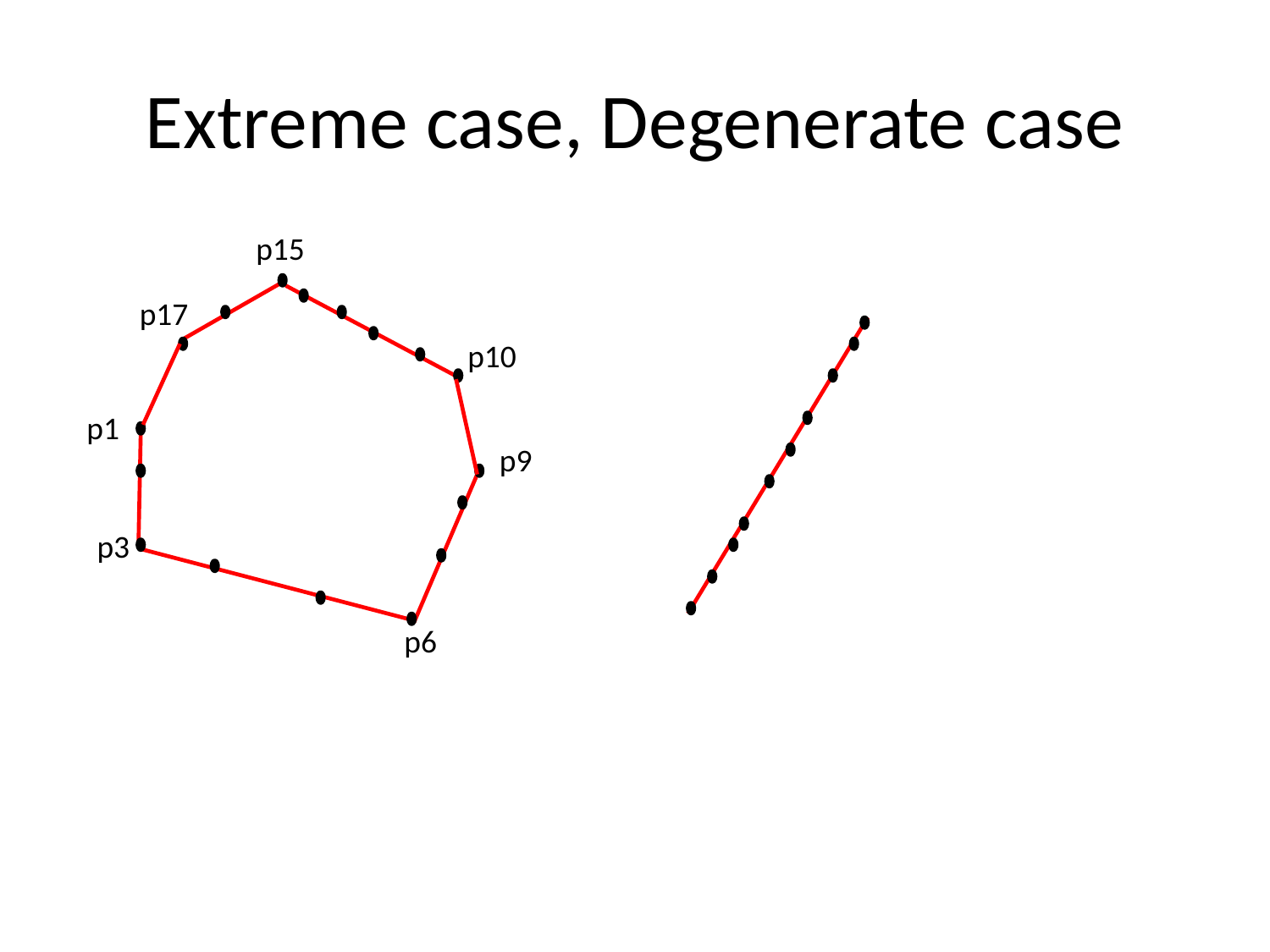

# Extreme case, Degenerate case
p15

p17

p10

p1

p9

p3

p6